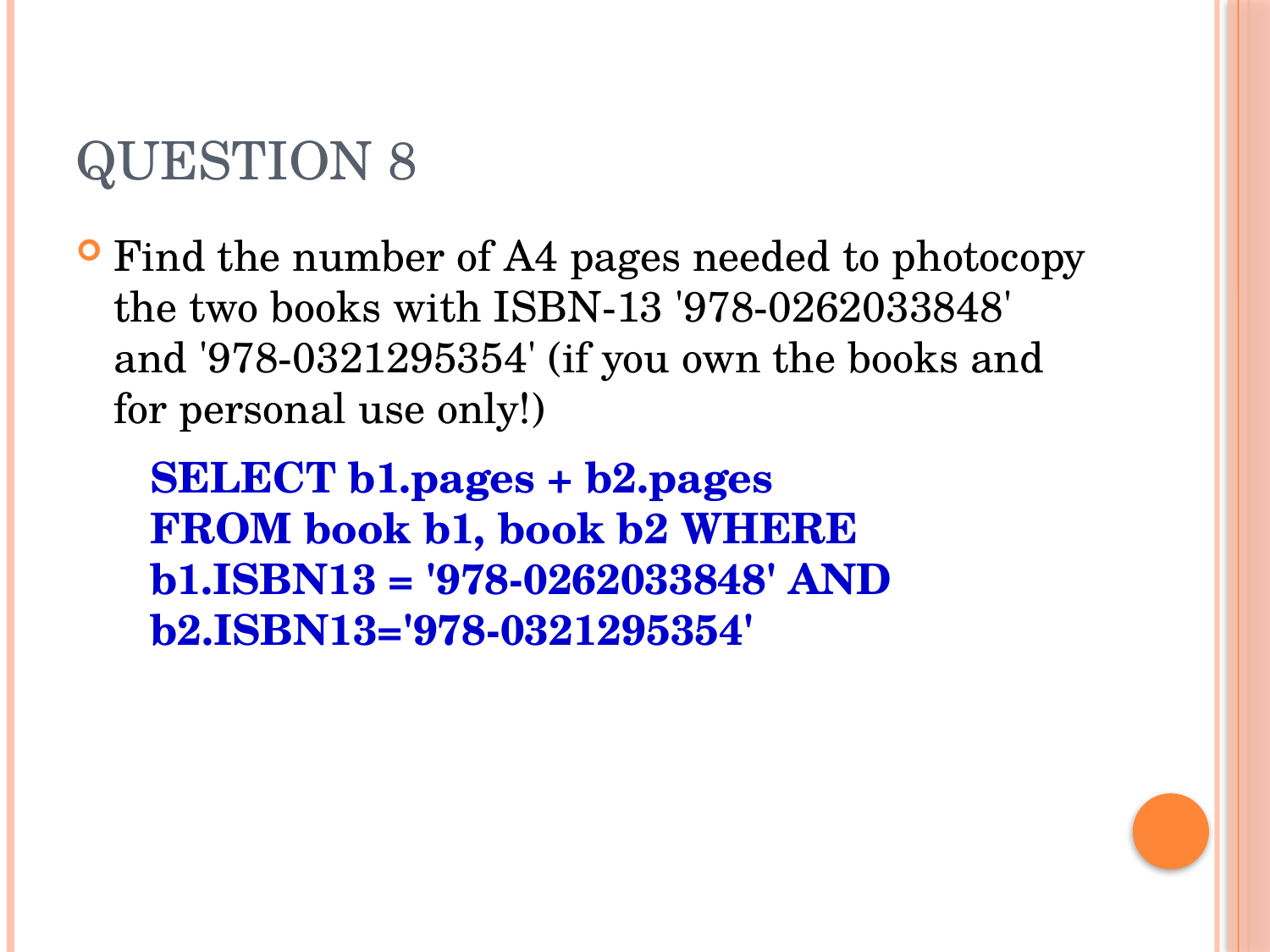

# Question 8
Find the number of A4 pages needed to photocopy the two books with ISBN-13 '978-0262033848' and '978-0321295354' (if you own the books and for personal use only!)
SELECT b1.pages + b2.pages
FROM book b1, book b2 WHERE b1.ISBN13 = '978-0262033848' AND b2.ISBN13='978-0321295354'